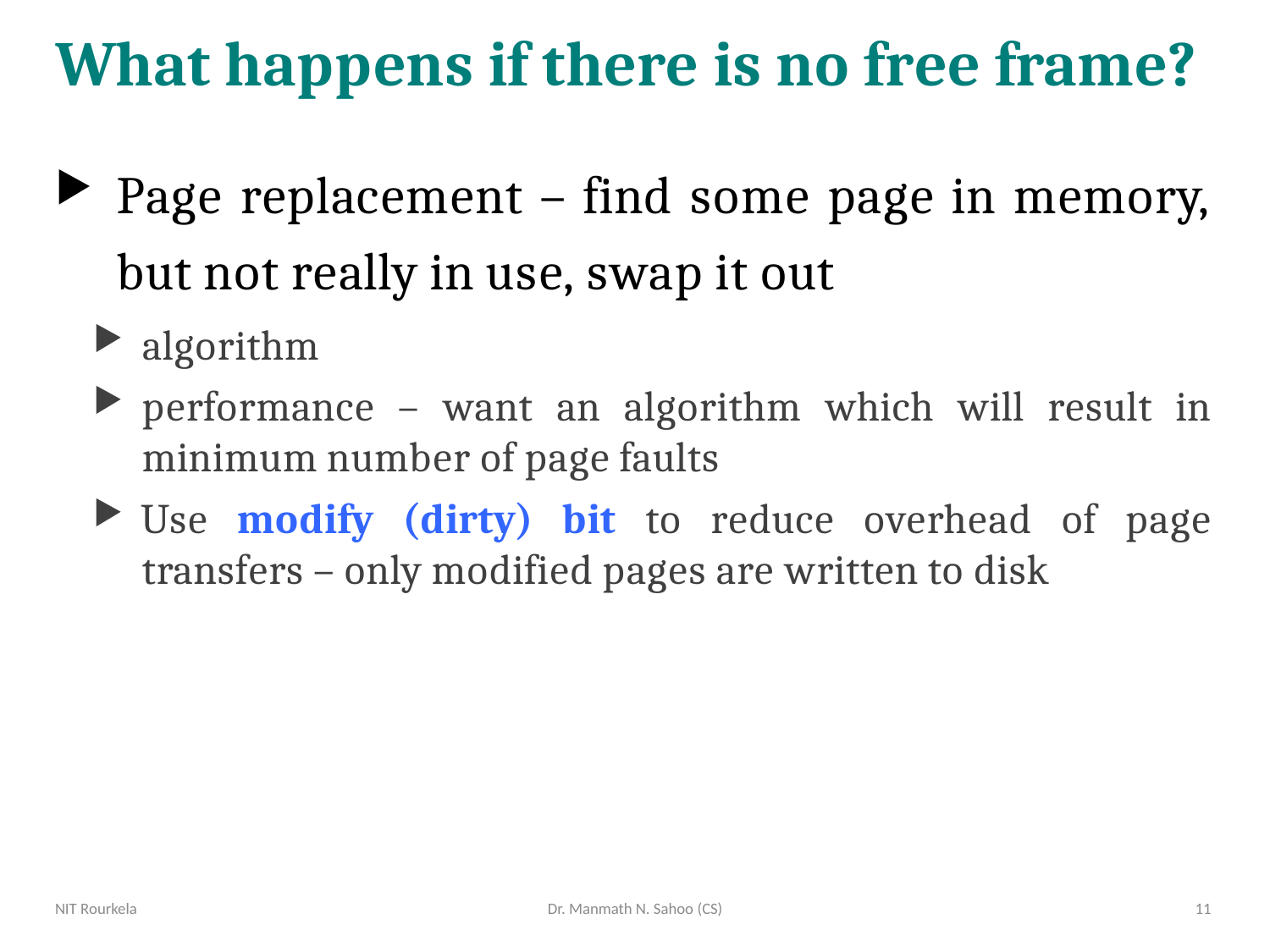

# What happens if there is no free frame?
Page replacement – find some page in memory, but not really in use, swap it out
algorithm
performance – want an algorithm which will result in minimum number of page faults
Use modify (dirty) bit to reduce overhead of page transfers – only modified pages are written to disk

NIT Rourkela
Dr. Manmath N. Sahoo (CS)
11